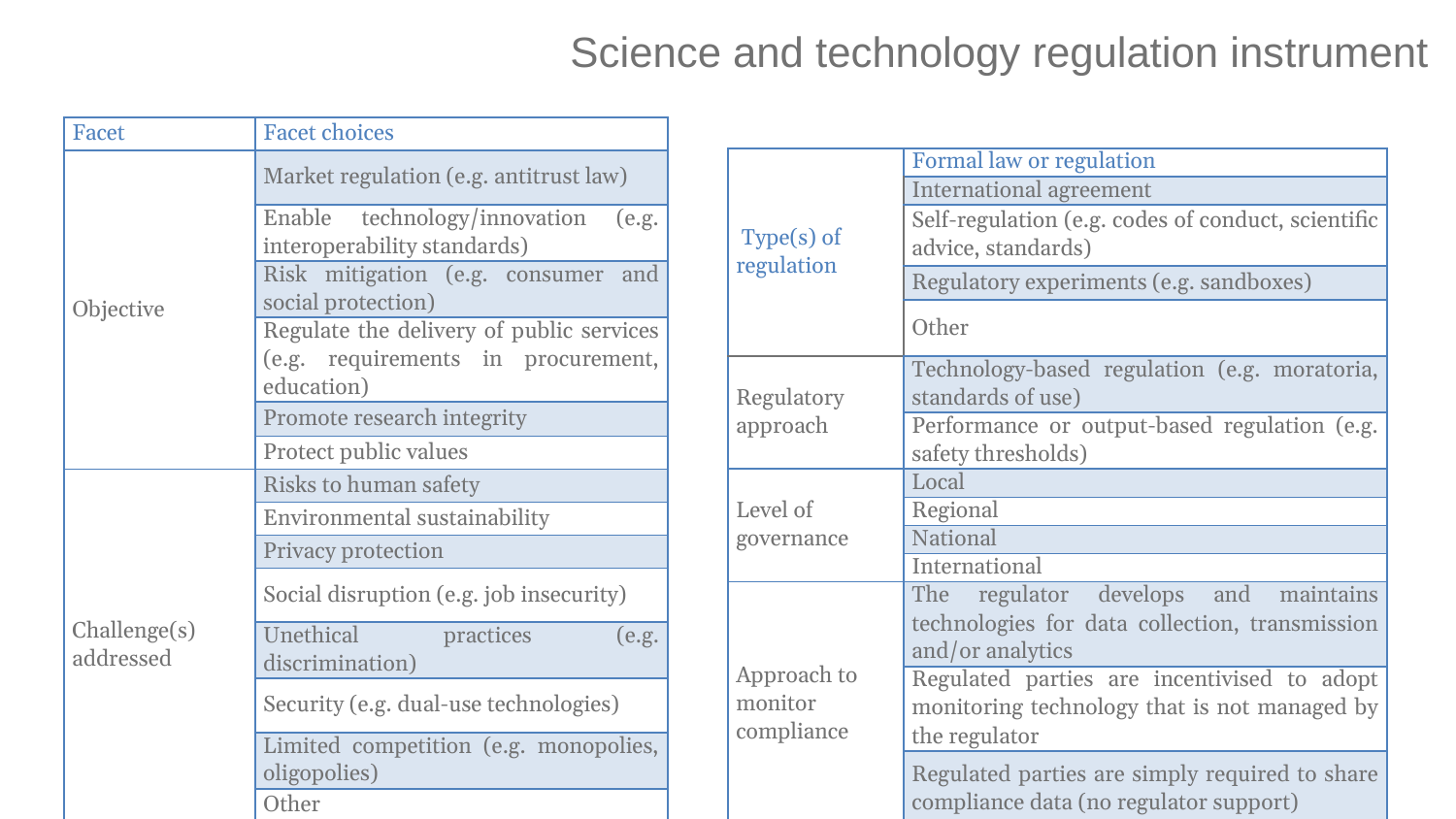

# Science and technology regulation instrument
| Facet | Facet choices |
| --- | --- |
| Objective | Market regulation (e.g. antitrust law) |
|  | Enable technology/innovation (e.g. interoperability standards) |
|  | Risk mitigation (e.g. consumer and social protection) |
|  | Regulate the delivery of public services (e.g. requirements in procurement, education) |
|  | Promote research integrity |
|  | Protect public values |
| Challenge(s) addressed | Risks to human safety |
|  | Environmental sustainability |
|  | Privacy protection |
|  | Social disruption (e.g. job insecurity) |
|  | Unethical practices (e.g. discrimination) |
|  | Security (e.g. dual-use technologies) |
|  | Limited competition (e.g. monopolies, oligopolies) |
|  | Other |
| Type(s) of regulation | Formal law or regulation |
| --- | --- |
|  | International agreement |
|  | Self-regulation (e.g. codes of conduct, scientific advice, standards) |
|  | Regulatory experiments (e.g. sandboxes) |
|  | Other |
| Regulatory approach | Technology-based regulation (e.g. moratoria, standards of use) |
|  | Performance or output-based regulation (e.g. safety thresholds) |
| Level of governance | Local |
|  | Regional |
|  | National |
|  | International |
| Approach to monitor compliance | The regulator develops and maintains technologies for data collection, transmission and/or analytics |
|  | Regulated parties are incentivised to adopt monitoring technology that is not managed by the regulator |
|  | Regulated parties are simply required to share compliance data (no regulator support) |